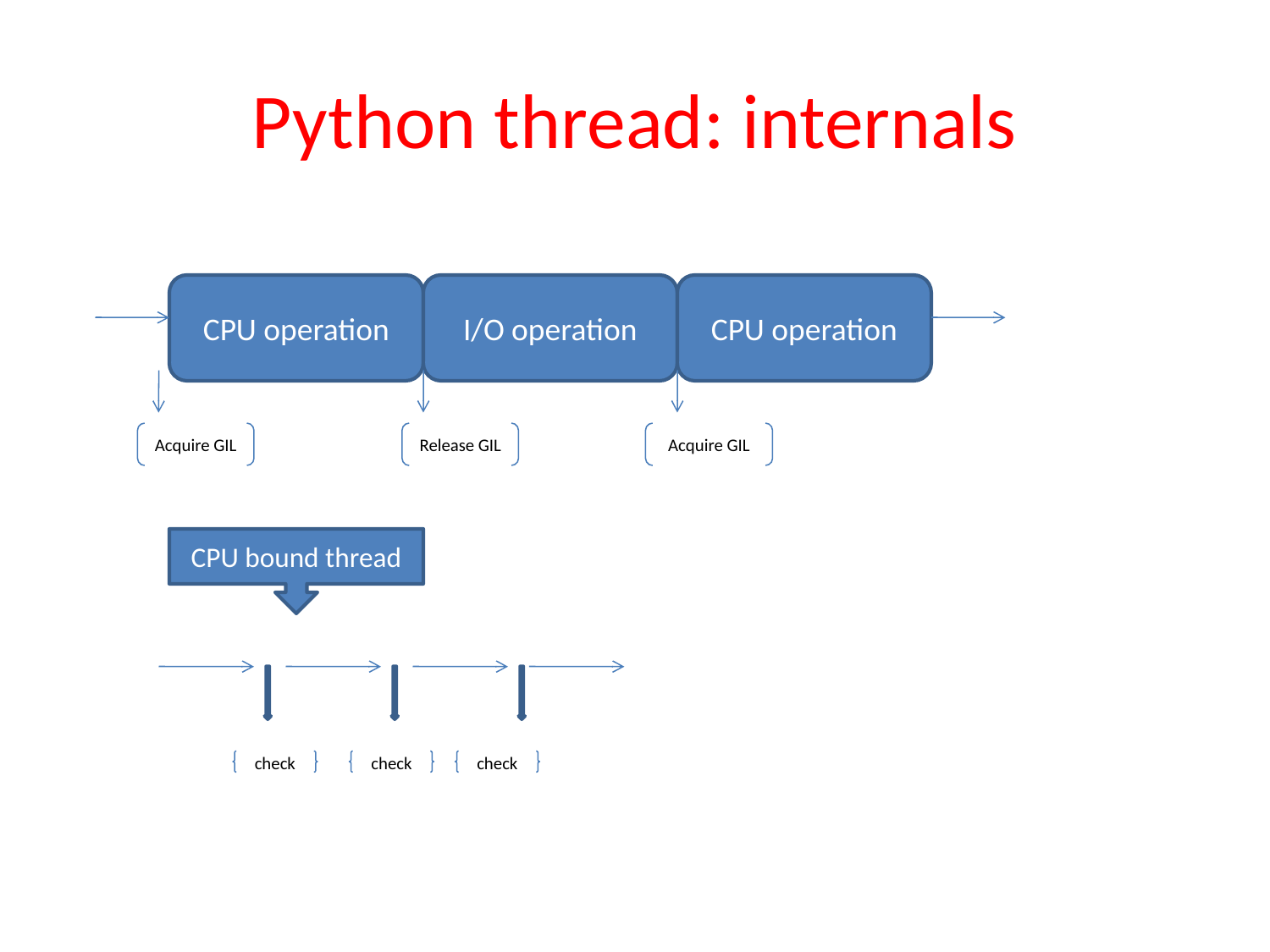

# Python thread: internals

CPU operation
I/O operation
CPU operation
Acquire GIL
Release GIL
Acquire GIL
CPU bound thread

check
check
check